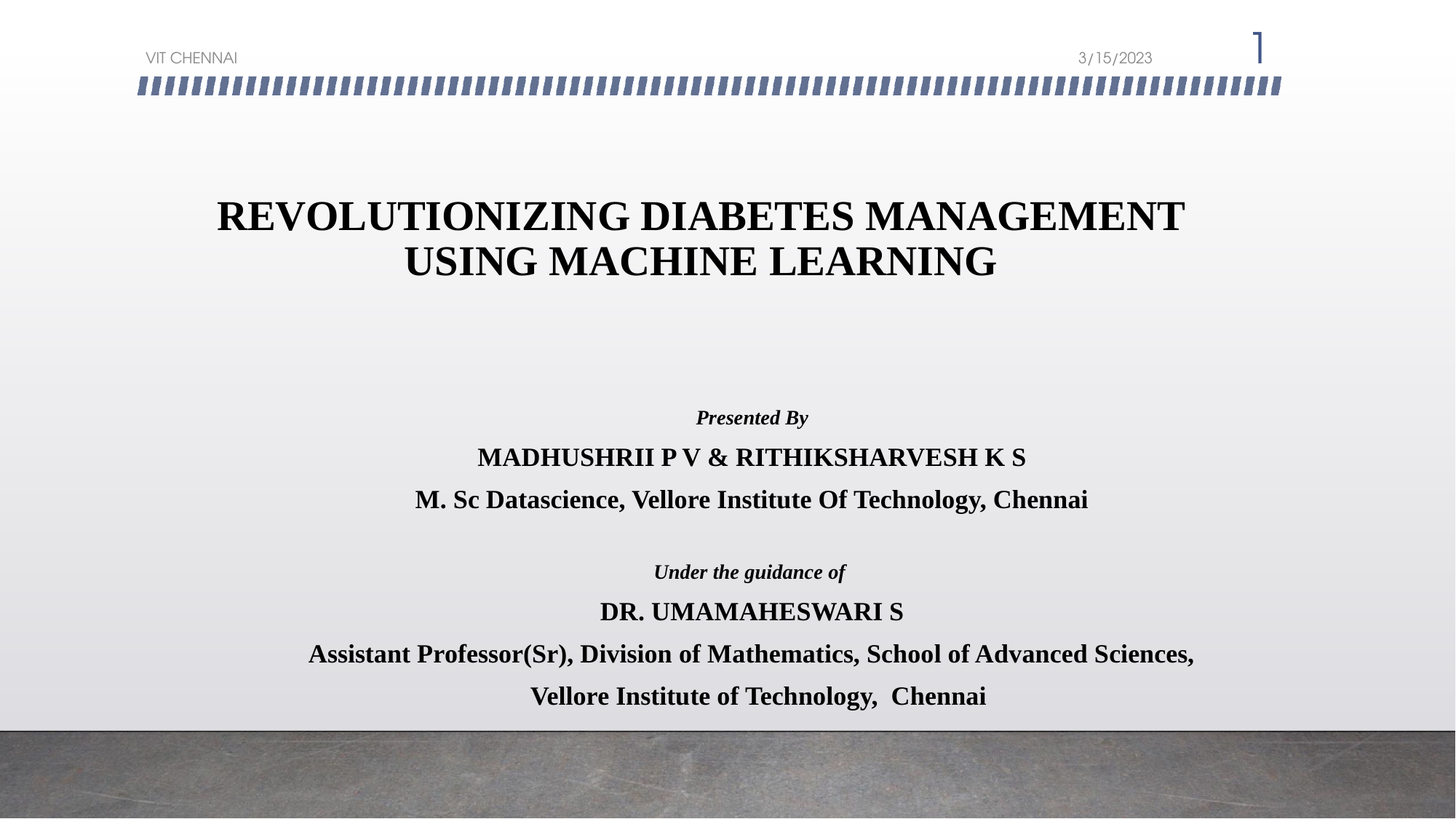

# REVOLUTIONIZING DIABETES MANAGEMENT USING MACHINE LEARNING
1
VIT CHENNAI
3/15/2023
Presented By
MADHUSHRII P V & RITHIKSHARVESH K S
M. Sc Datascience, Vellore Institute Of Technology, Chennai

Under the guidance of
DR. UMAMAHESWARI S
Assistant Professor(Sr), Division of Mathematics, School of Advanced Sciences,
  Vellore Institute of Technology,  Chennai